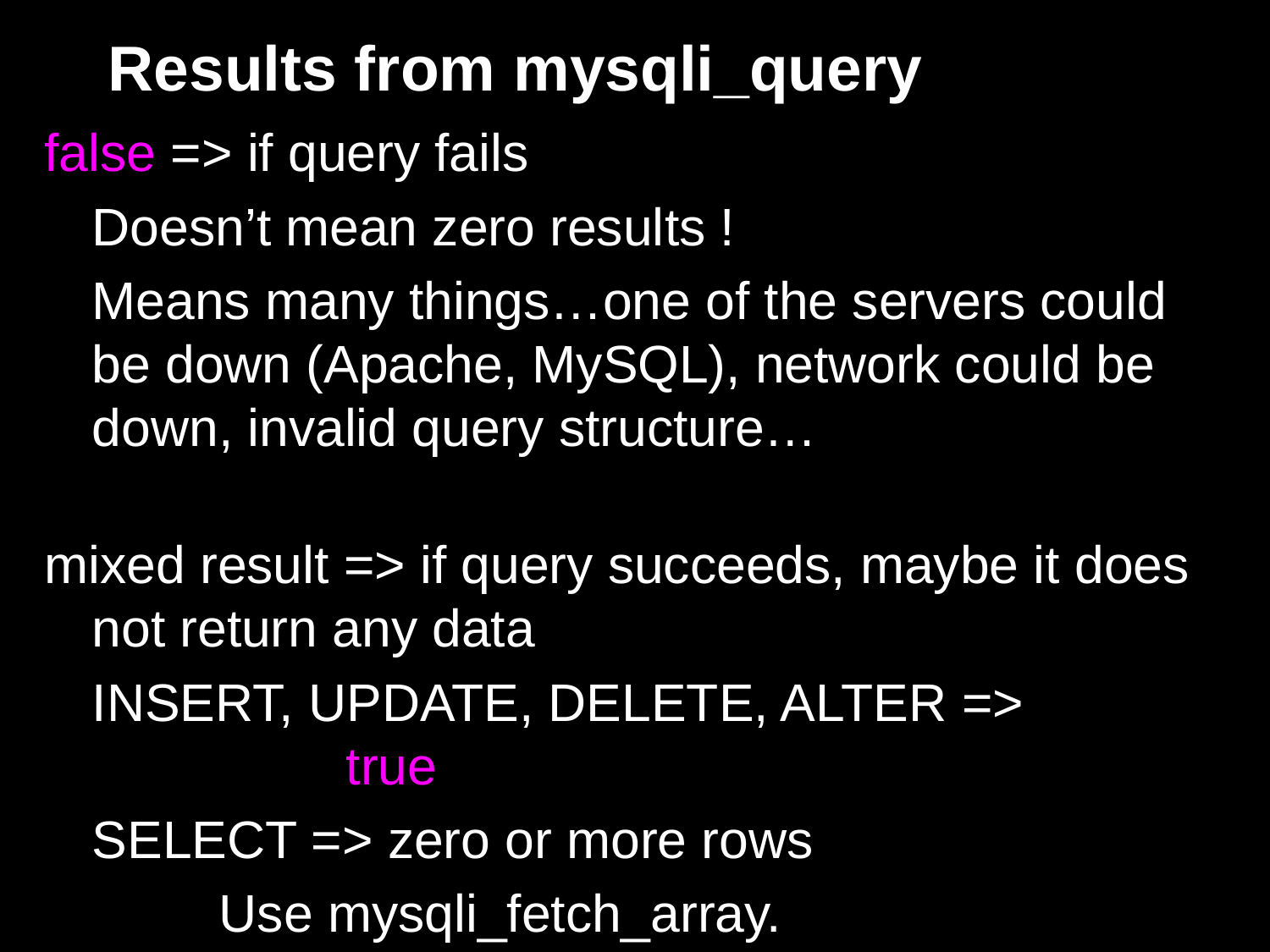

# Results from mysqli_query
false => if query fails
	Doesn’t mean zero results !
	Means many things…one of the servers could be down (Apache, MySQL), network could be down, invalid query structure…
mixed result => if query succeeds, maybe it does not return any data
	INSERT, UPDATE, DELETE, ALTER =>
		true
	SELECT => zero or more rows
		Use mysqli_fetch_array.